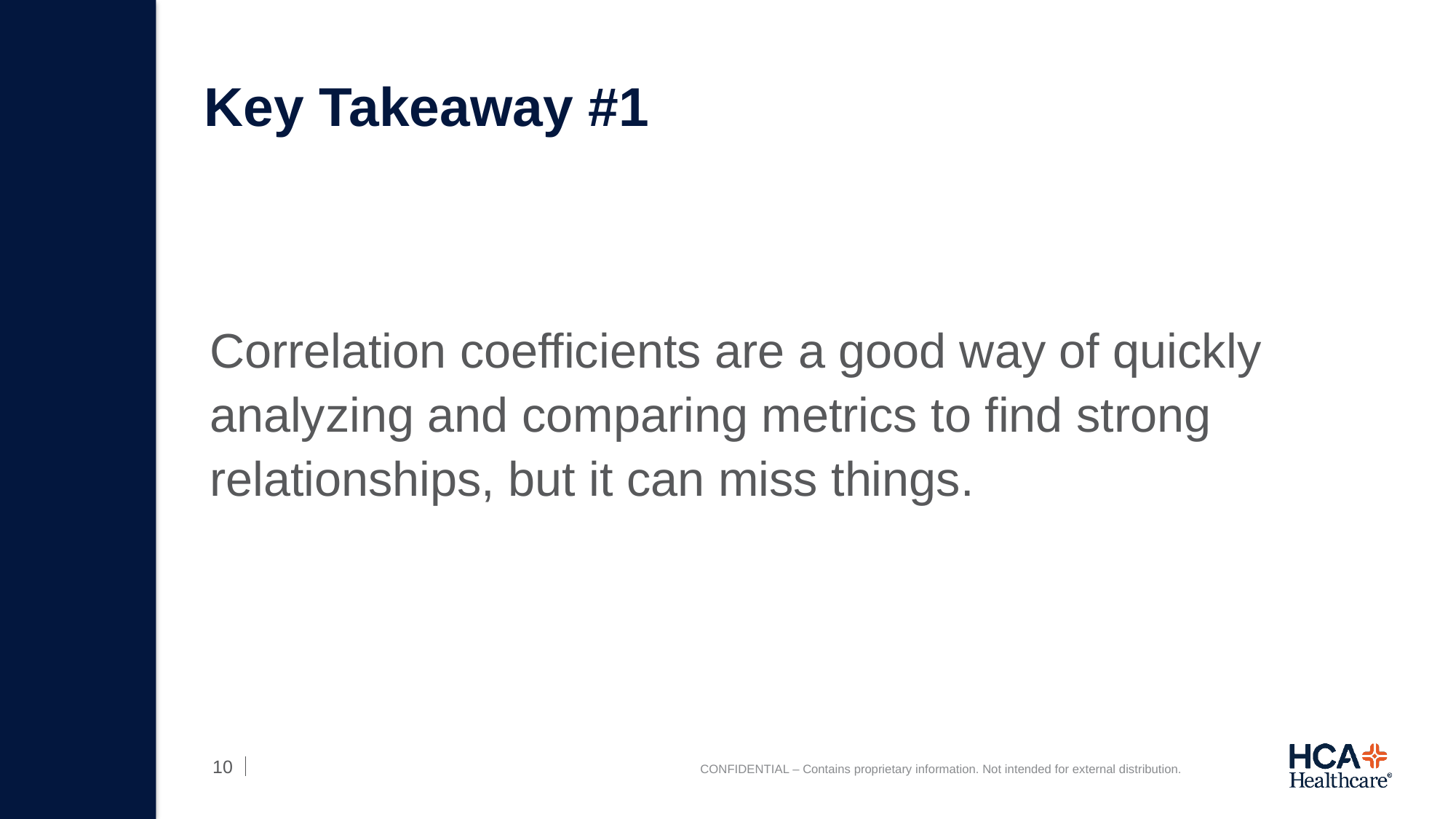

# Key Takeaway #1
Correlation coefficients are a good way of quickly analyzing and comparing metrics to find strong relationships, but it can miss things.